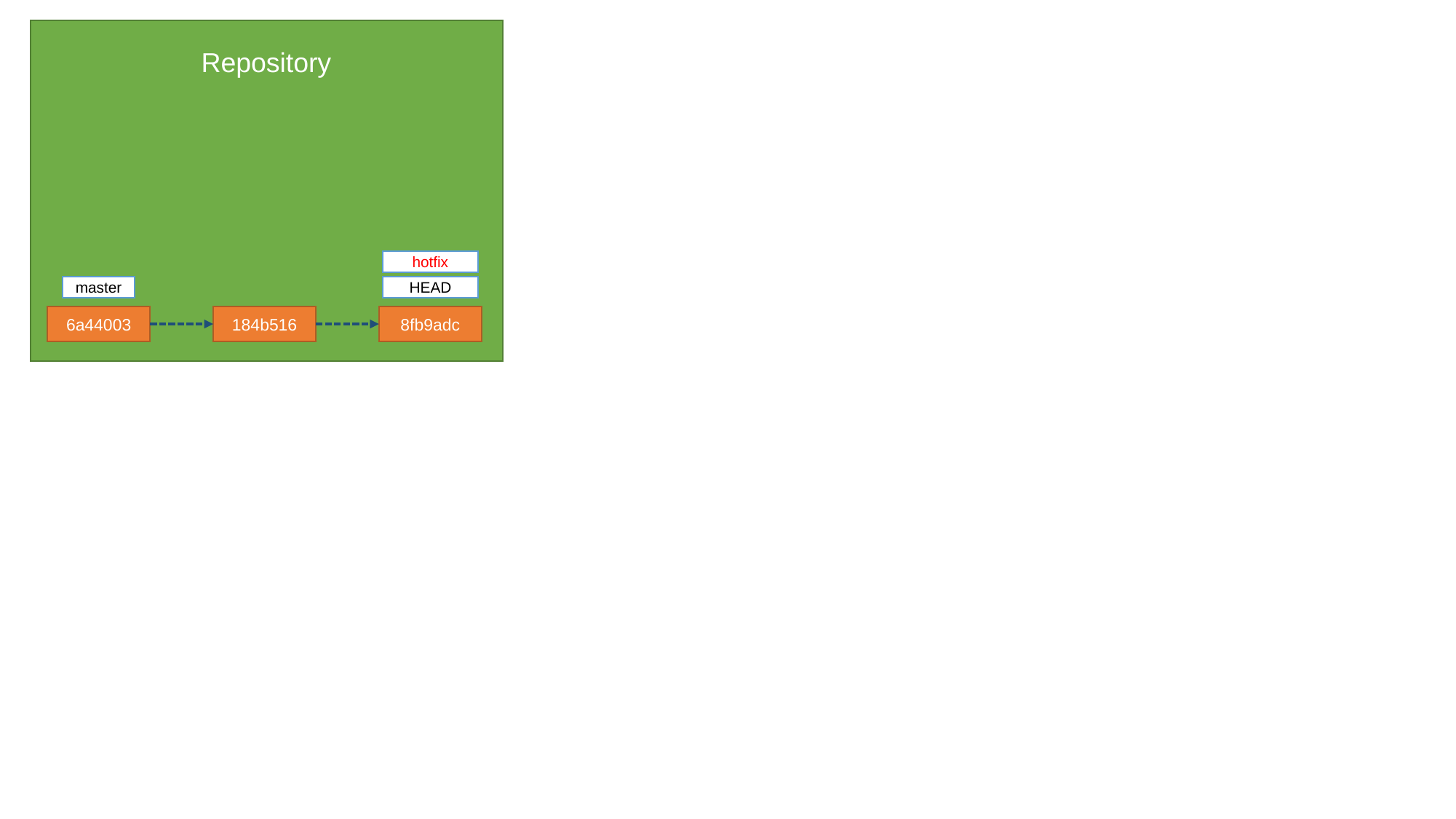

Repository
hotfix
master
HEAD
6a44003
184b516
8fb9adc